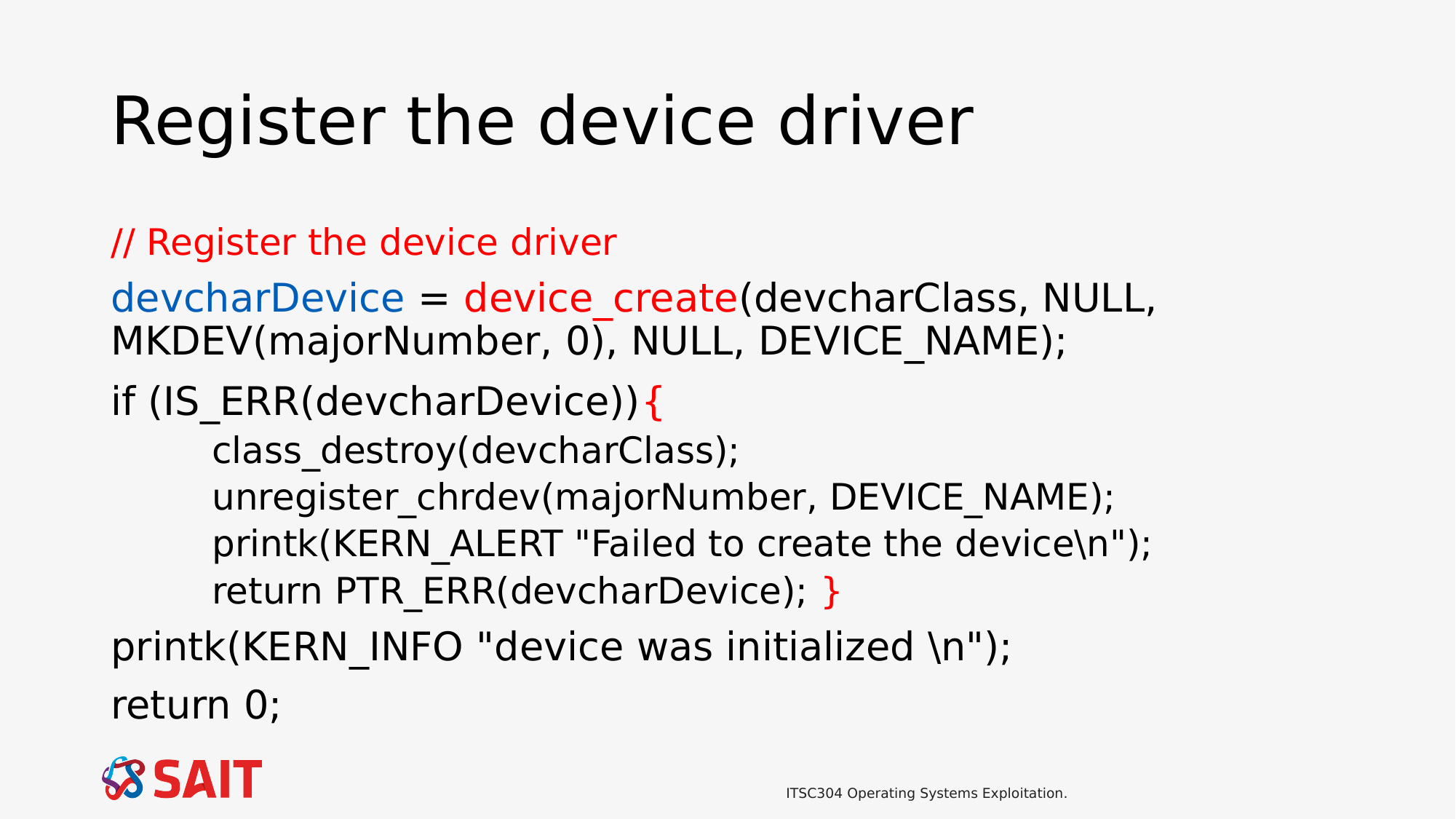

# Register the device driver
// Register the device driver
devcharDevice = device_create(devcharClass, NULL, MKDEV(majorNumber, 0), NULL, DEVICE_NAME);
if (IS_ERR(devcharDevice)){
    class_destroy(devcharClass);
    unregister_chrdev(majorNumber, DEVICE_NAME);
    printk(KERN_ALERT "Failed to create the device\n");
    return PTR_ERR(devcharDevice); }
printk(KERN_INFO "device was initialized \n");
return 0;

ITSC304 Operating Systems Exploitation.